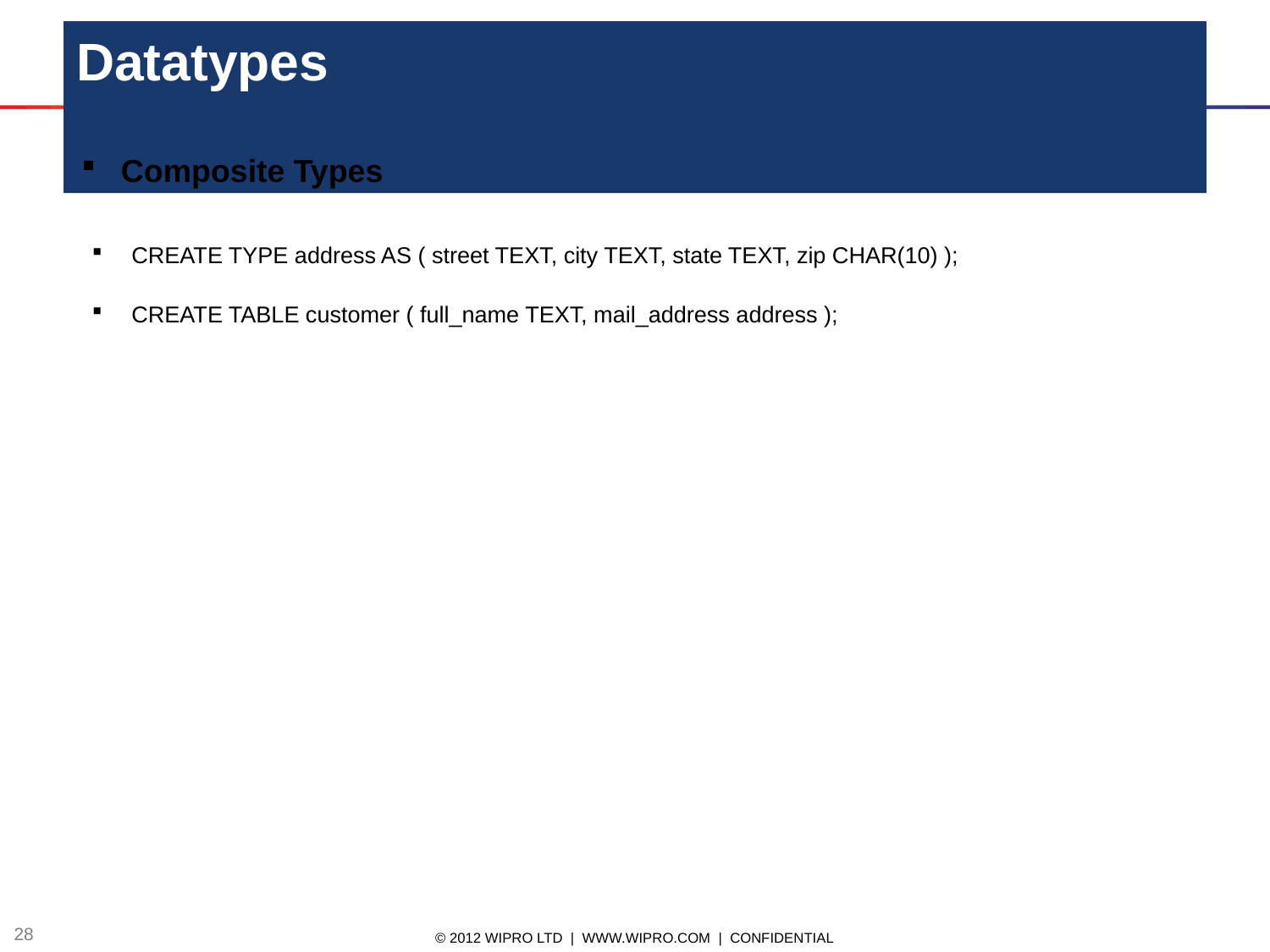

# Datatypes
Composite Types
CREATE TYPE address AS ( street TEXT, city TEXT, state TEXT, zip CHAR(10) );

CREATE TABLE customer ( full_name TEXT, mail_address address );